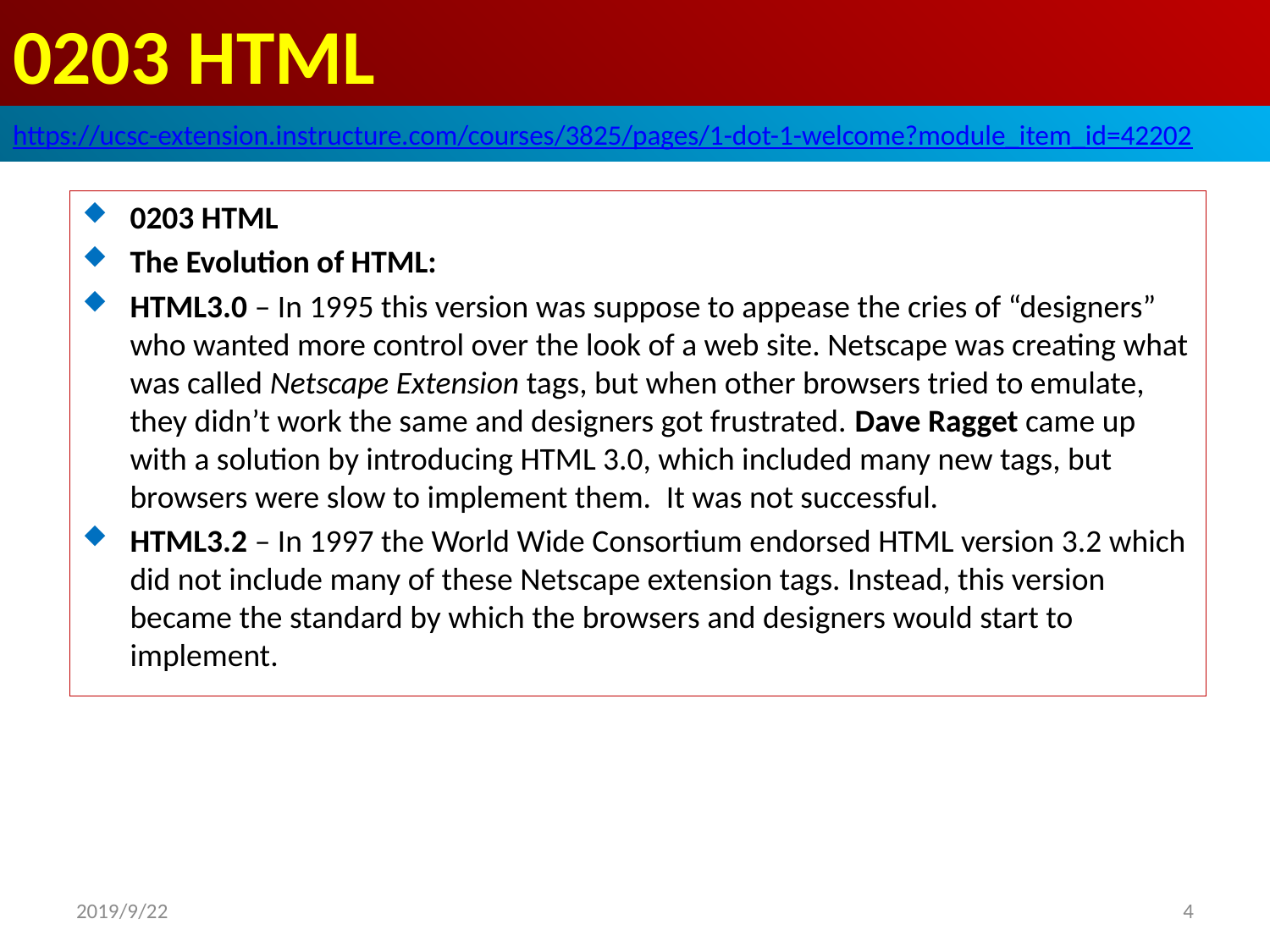

# 0203 HTML

https://ucsc-extension.instructure.com/courses/3825/pages/1-dot-1-welcome?module_item_id=42202
0203 HTML
The Evolution of HTML:
HTML3.0 – In 1995 this version was suppose to appease the cries of “designers” who wanted more control over the look of a web site. Netscape was creating what was called Netscape Extension tags, but when other browsers tried to emulate, they didn’t work the same and designers got frustrated. Dave Ragget came up with a solution by introducing HTML 3.0, which included many new tags, but browsers were slow to implement them.  It was not successful.
HTML3.2 – In 1997 the World Wide Consortium endorsed HTML version 3.2 which did not include many of these Netscape extension tags. Instead, this version became the standard by which the browsers and designers would start to implement.
2019/9/22
4